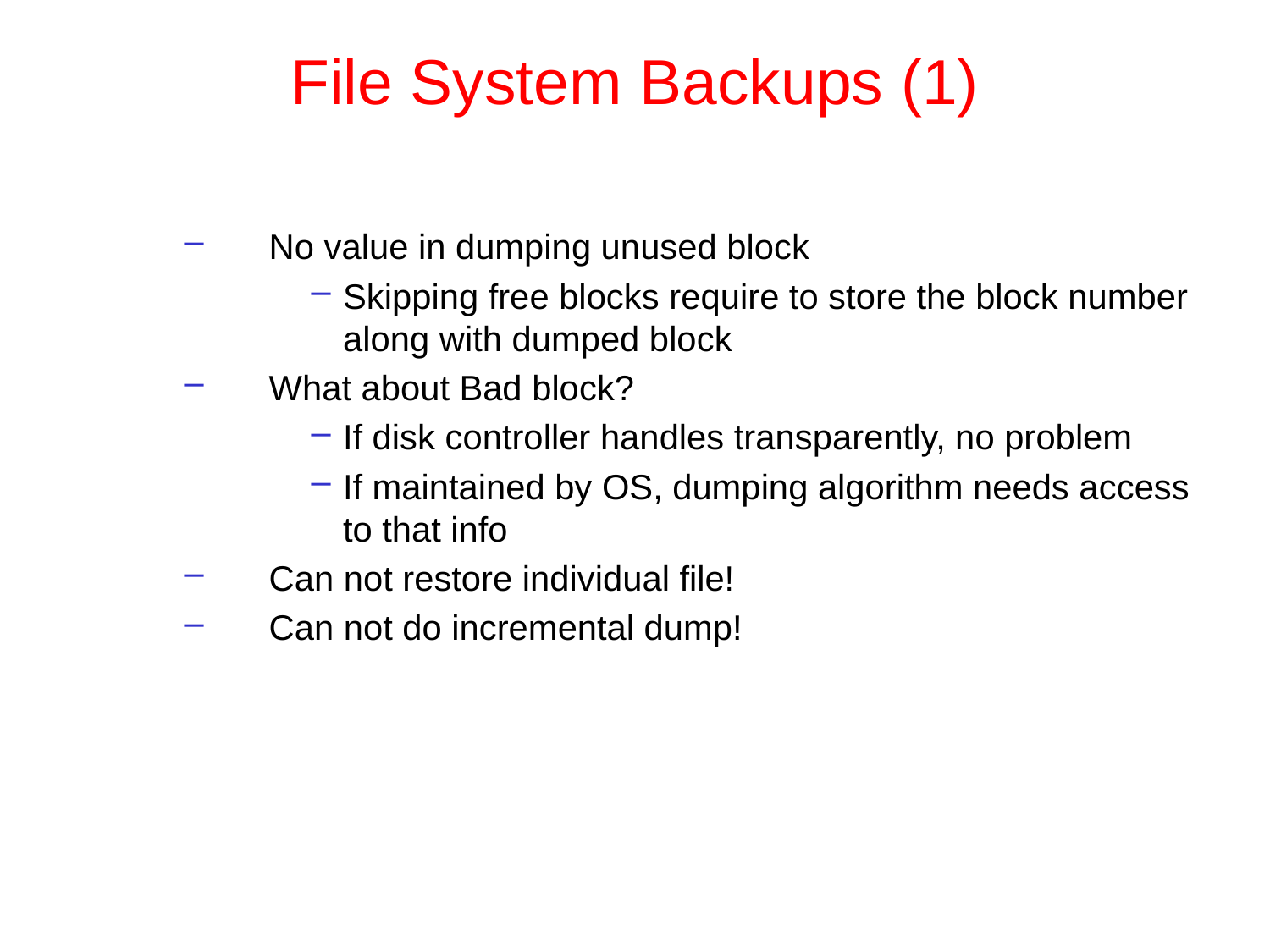

File System Backups (1)
No value in dumping unused block
Skipping free blocks require to store the block number along with dumped block
What about Bad block?
If disk controller handles transparently, no problem
If maintained by OS, dumping algorithm needs access to that info
Can not restore individual file!
Can not do incremental dump!